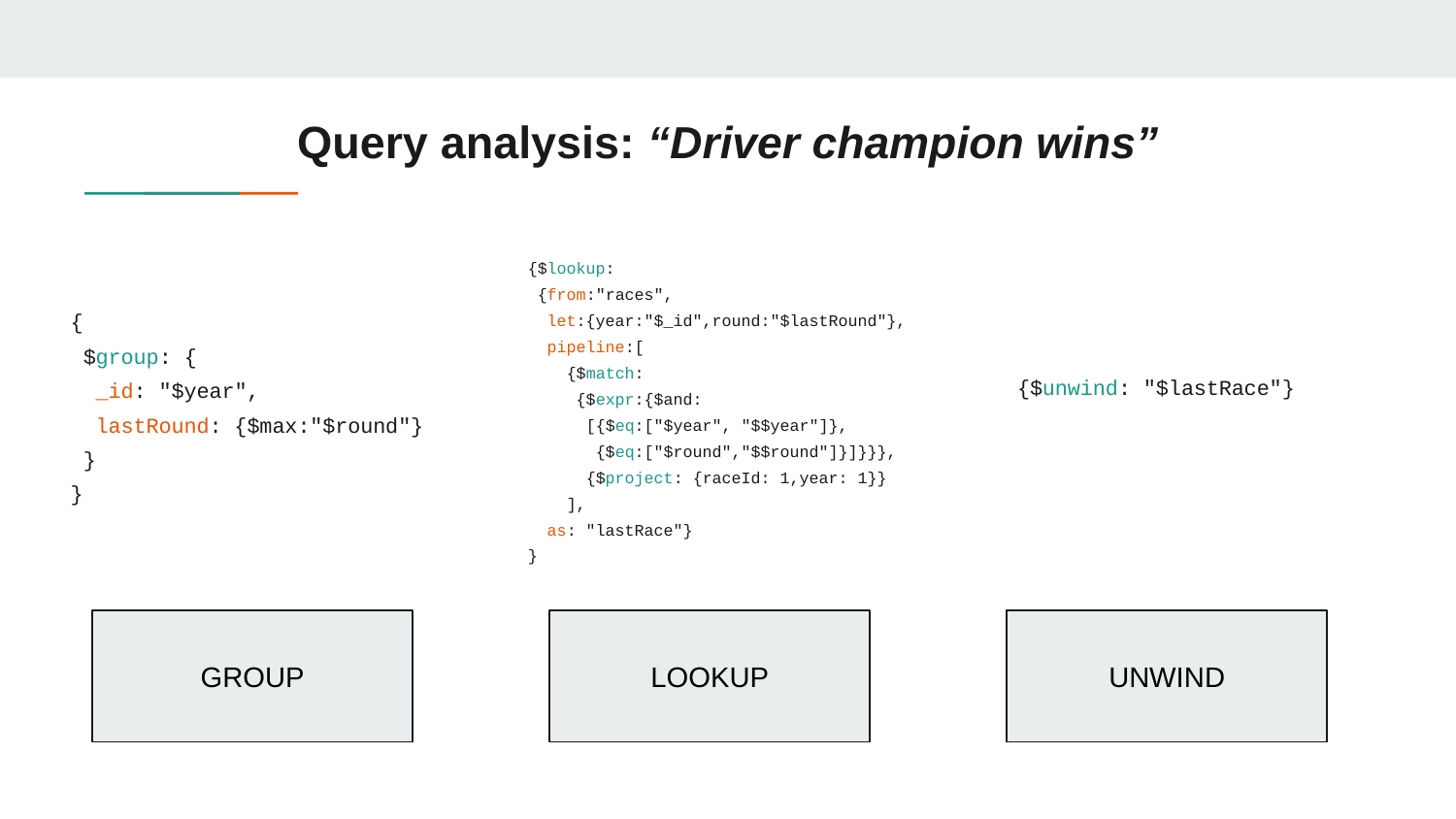

# Query analysis: “Driver champion wins”

{$lookup:
 {from:"races",
  let:{year:"$_id",round:"$lastRound"},
  pipeline:[
    {$match:
     {$expr:{$and:
      [{$eq:["$year", "$$year"]},
       {$eq:["$round","$$round"]}]}}},
      {$project: {raceId: 1,year: 1}}
    ],
  as: "lastRace"}
}

{
 $group: {
  _id: "$year",
  lastRound: {$max:"$round"}
 }
}

{$unwind: "$lastRace"}
GROUP
LOOKUP
UNWIND